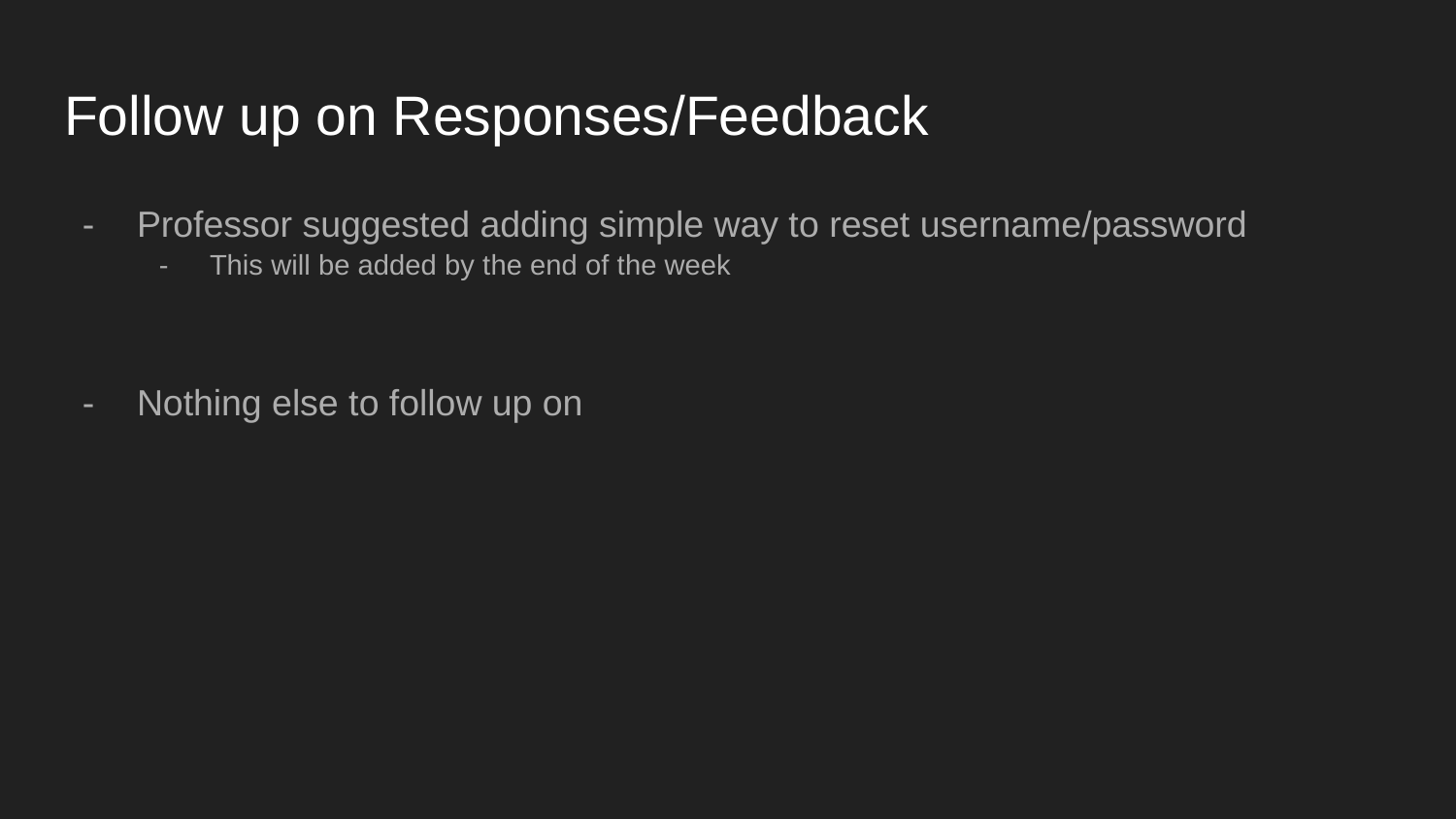

# Follow up on Responses/Feedback
Professor suggested adding simple way to reset username/password
This will be added by the end of the week

Nothing else to follow up on